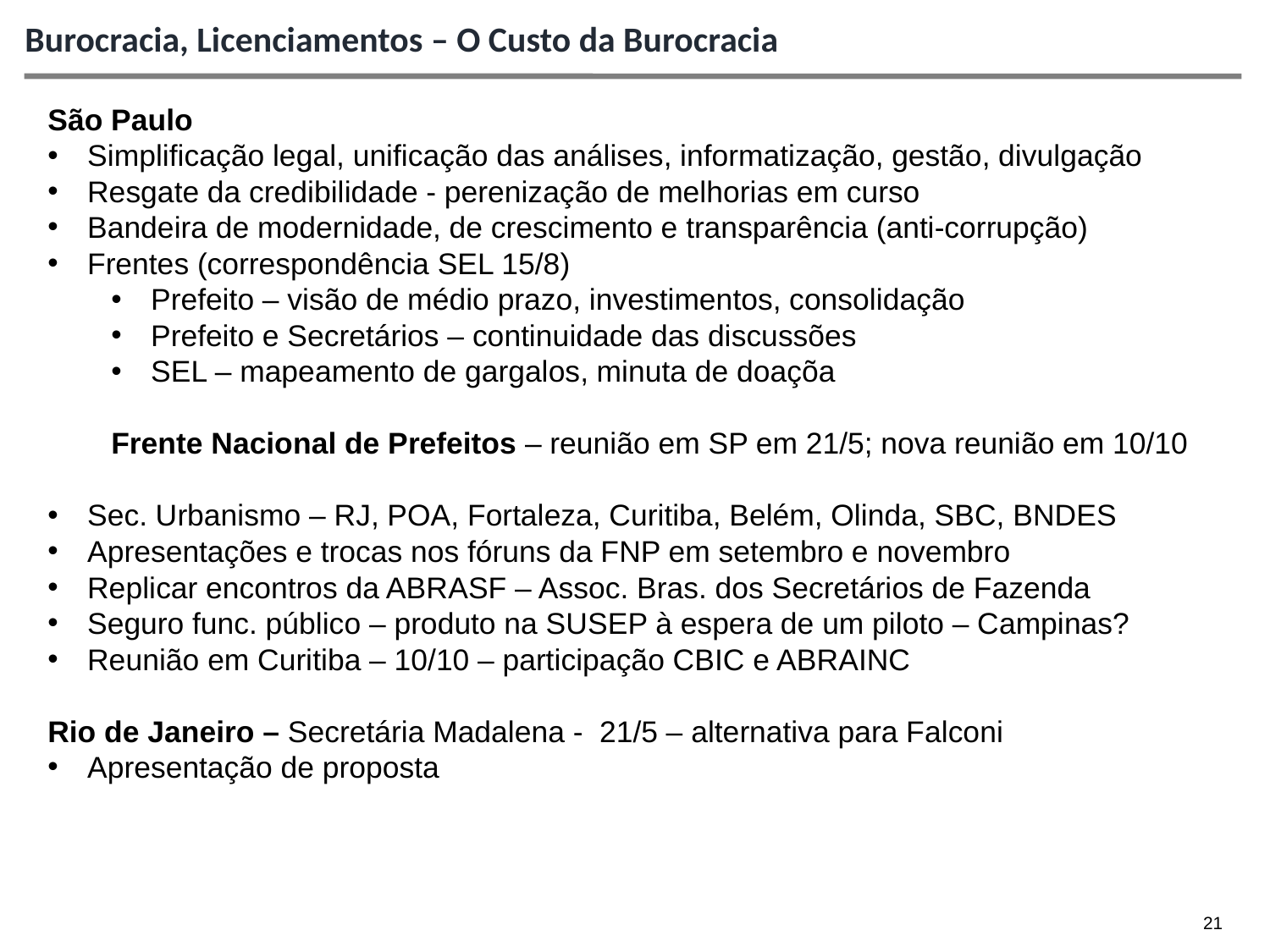

# Burocracia, Licenciamentos – O Custo da Burocracia

São Paulo
Simplificação legal, unificação das análises, informatização, gestão, divulgação
Resgate da credibilidade - perenização de melhorias em curso
Bandeira de modernidade, de crescimento e transparência (anti-corrupção)
Frentes (correspondência SEL 15/8)
Prefeito – visão de médio prazo, investimentos, consolidação
Prefeito e Secretários – continuidade das discussões
SEL – mapeamento de gargalos, minuta de doaçõa

Frente Nacional de Prefeitos – reunião em SP em 21/5; nova reunião em 10/10

Sec. Urbanismo – RJ, POA, Fortaleza, Curitiba, Belém, Olinda, SBC, BNDES
Apresentações e trocas nos fóruns da FNP em setembro e novembro
Replicar encontros da ABRASF – Assoc. Bras. dos Secretários de Fazenda
Seguro func. público – produto na SUSEP à espera de um piloto – Campinas?
Reunião em Curitiba – 10/10 – participação CBIC e ABRAINC

Rio de Janeiro – Secretária Madalena -  21/5 – alternativa para Falconi
Apresentação de proposta

21